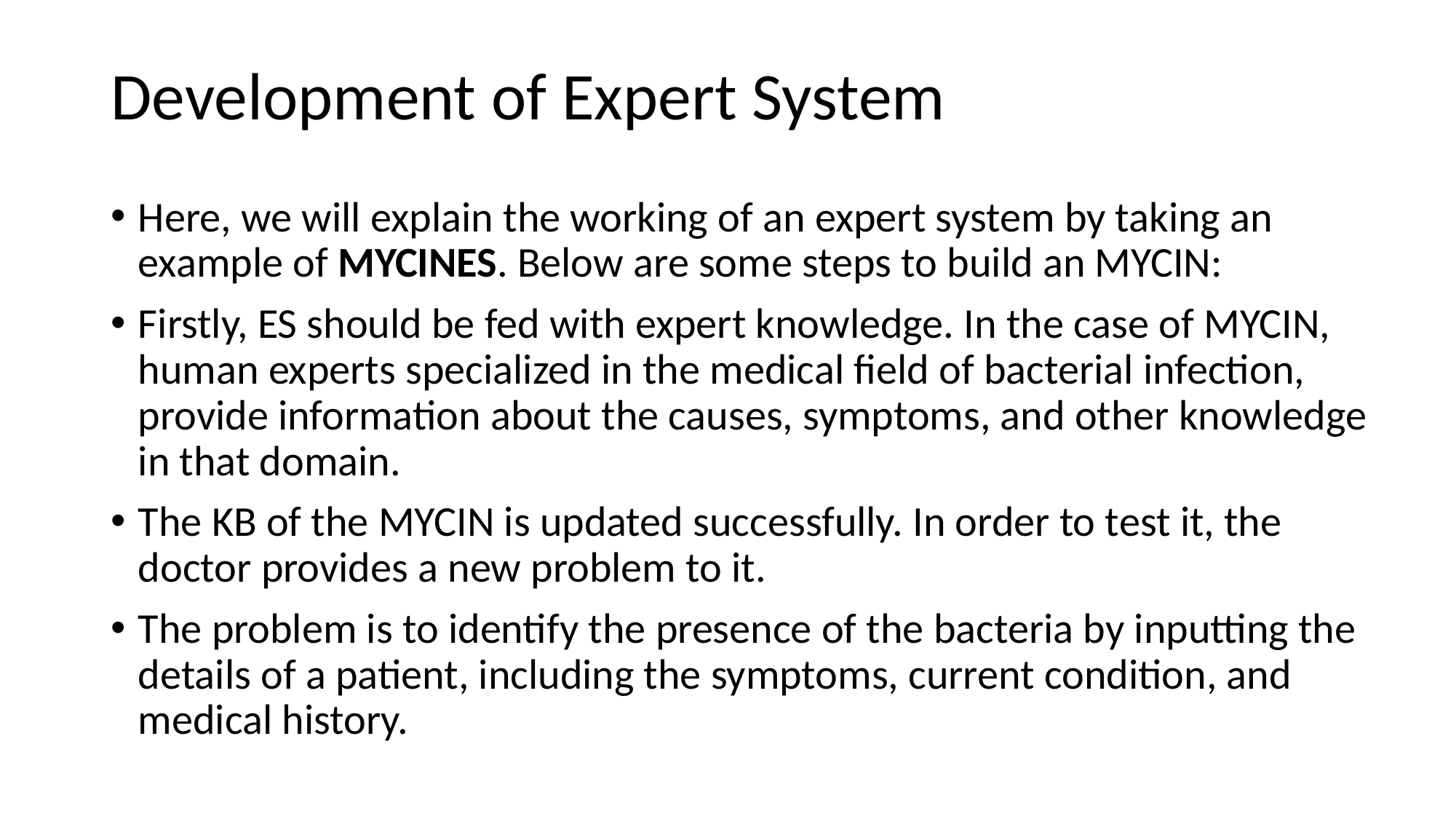

# Development of Expert System
Here, we will explain the working of an expert system by taking an example of MYCINES. Below are some steps to build an MYCIN:
Firstly, ES should be fed with expert knowledge. In the case of MYCIN, human experts specialized in the medical field of bacterial infection, provide information about the causes, symptoms, and other knowledge in that domain.
The KB of the MYCIN is updated successfully. In order to test it, the doctor provides a new problem to it.
The problem is to identify the presence of the bacteria by inputting the details of a patient, including the symptoms, current condition, and medical history.